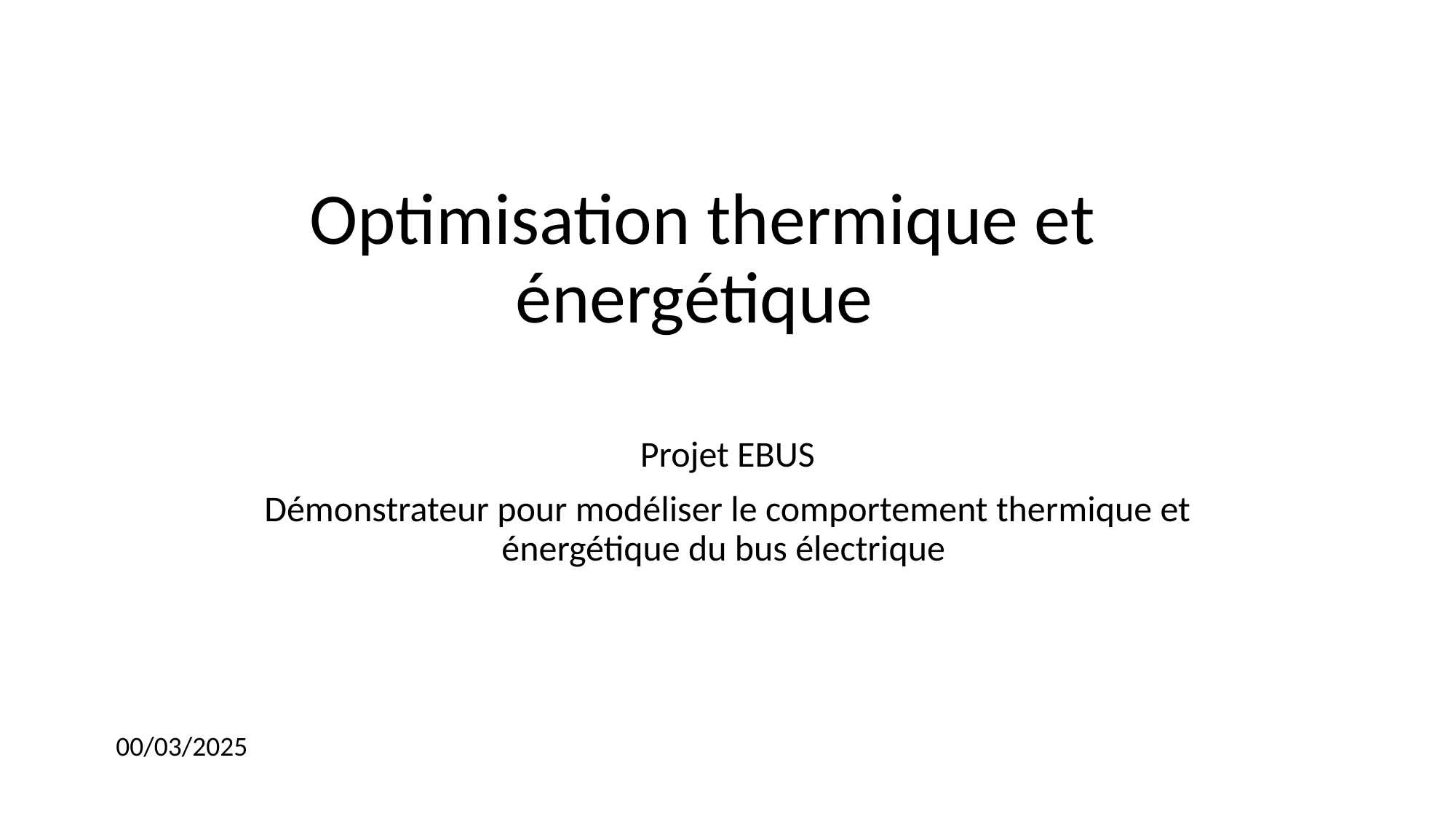

# Optimisation thermique et énergétique
Projet EBUS
Démonstrateur pour modéliser le comportement thermique et énergétique du bus électrique
00/03/2025